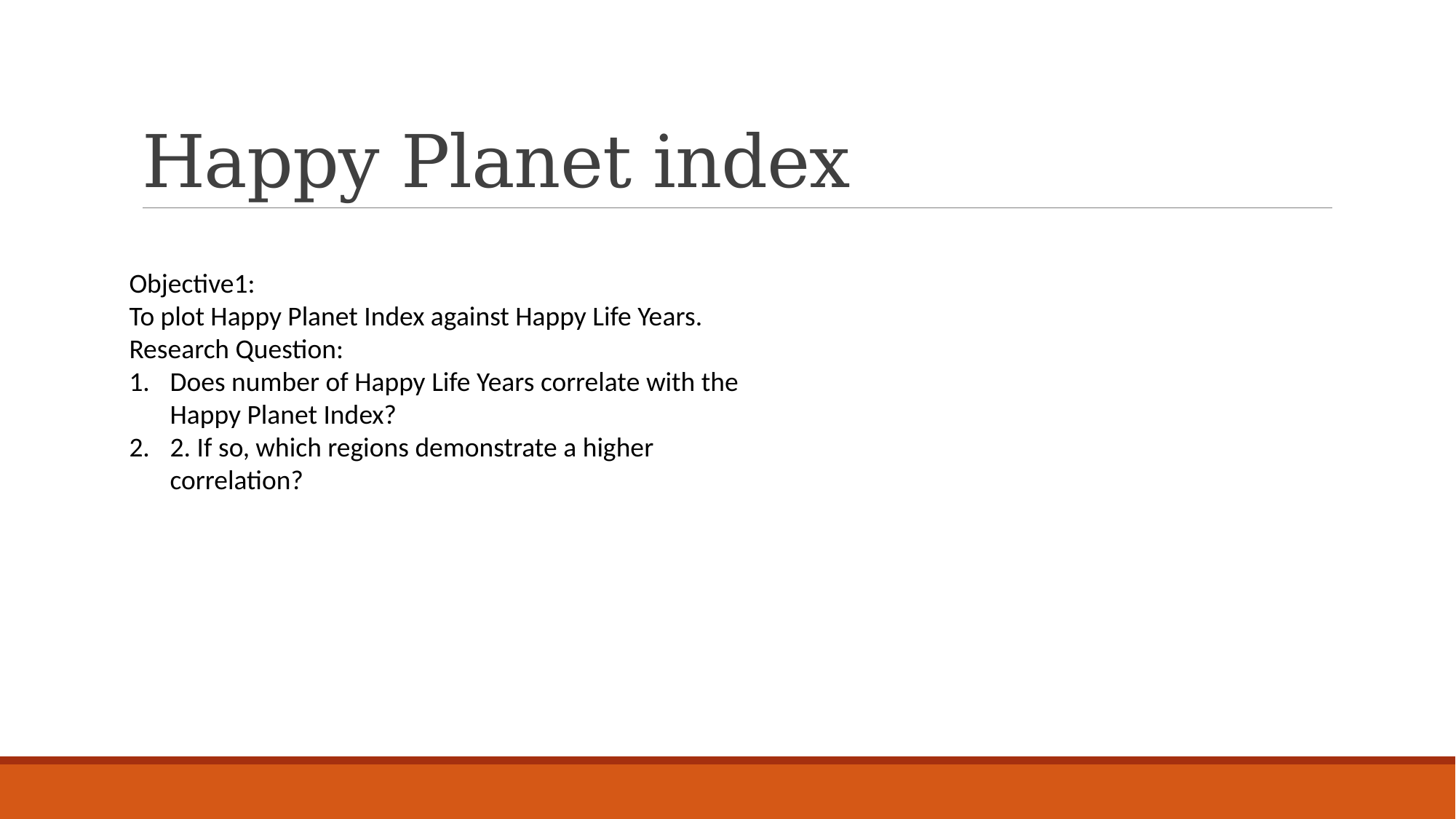

# Happy Planet index
Objective1:
To plot Happy Planet Index against Happy Life Years.
Research Question:
Does number of Happy Life Years correlate with the Happy Planet Index?
2. If so, which regions demonstrate a higher correlation?